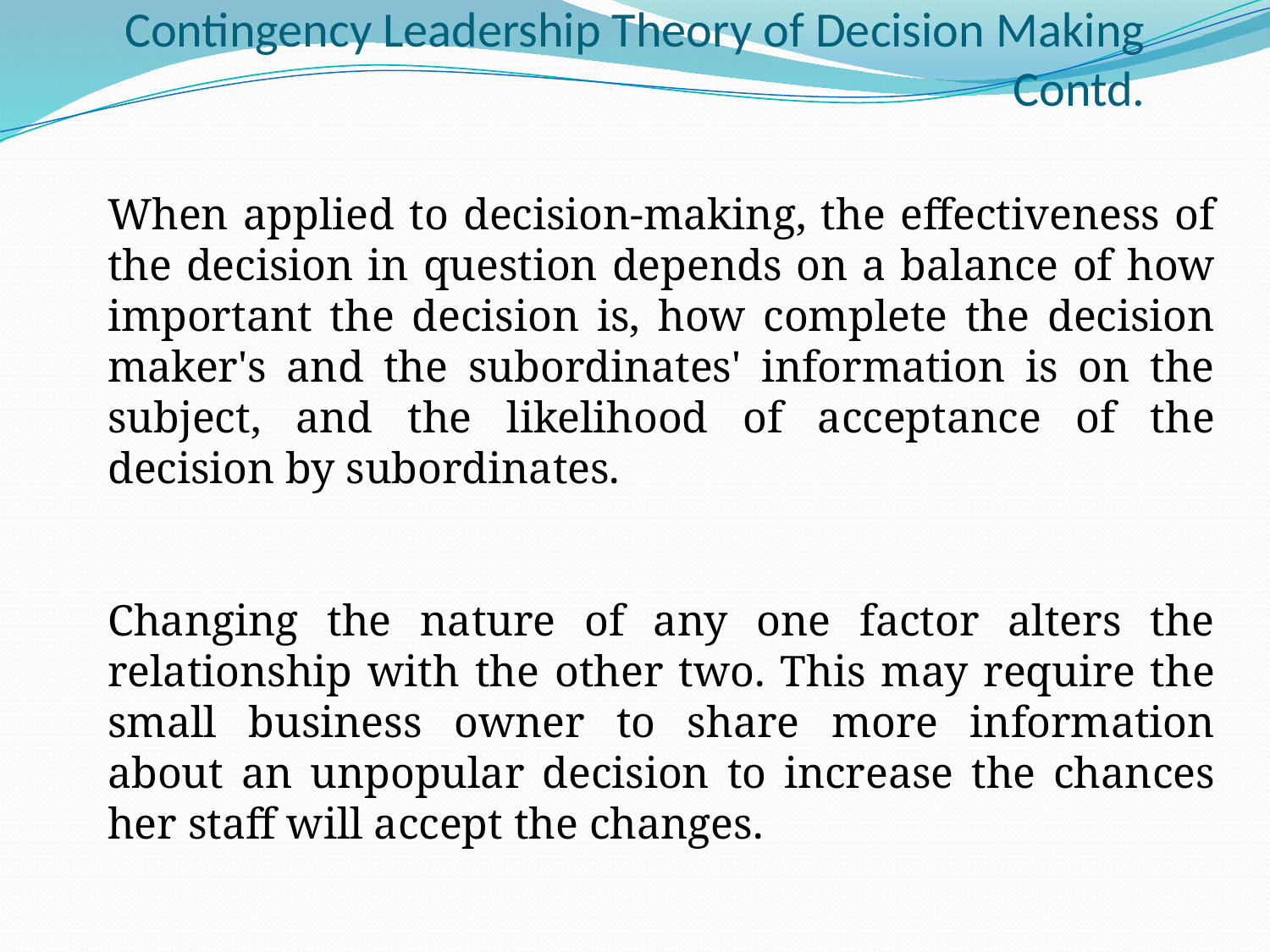

# Contingency Leadership Theory of Decision Making Contd.
When applied to decision-making, the effectiveness of the decision in question depends on a balance of how important the decision is, how complete the decision maker's and the subordinates' information is on the subject, and the likelihood of acceptance of the decision by subordinates.

Changing the nature of any one factor alters the relationship with the other two. This may require the small business owner to share more information about an unpopular decision to increase the chances her staff will accept the changes.